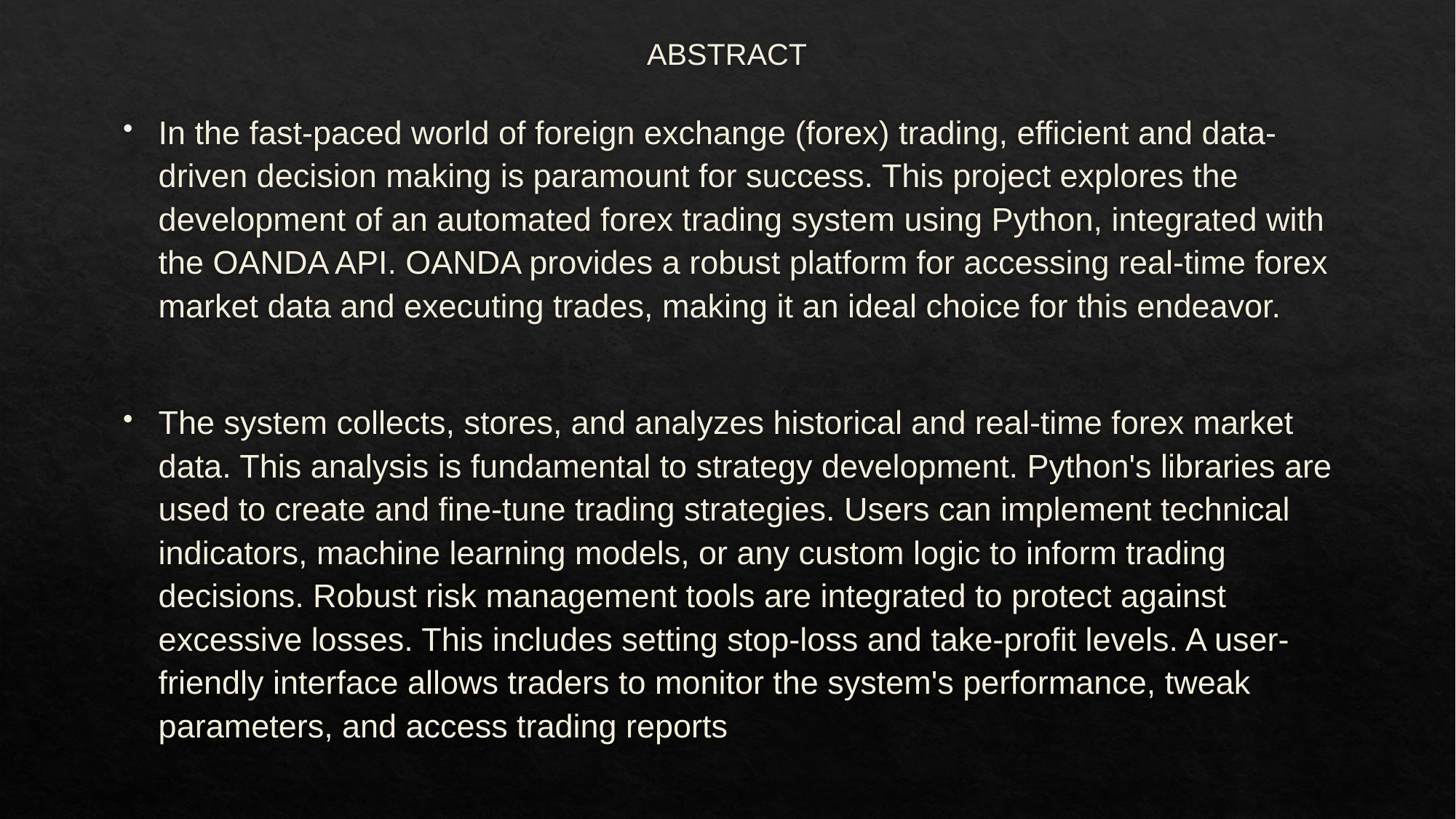

# ABSTRACT
In the fast-paced world of foreign exchange (forex) trading, efficient and data-driven decision making is paramount for success. This project explores the development of an automated forex trading system using Python, integrated with the OANDA API. OANDA provides a robust platform for accessing real-time forex market data and executing trades, making it an ideal choice for this endeavor.

The system collects, stores, and analyzes historical and real-time forex market data. This analysis is fundamental to strategy development. Python's libraries are used to create and fine-tune trading strategies. Users can implement technical indicators, machine learning models, or any custom logic to inform trading decisions. Robust risk management tools are integrated to protect against excessive losses. This includes setting stop-loss and take-profit levels. A user-friendly interface allows traders to monitor the system's performance, tweak parameters, and access trading reports